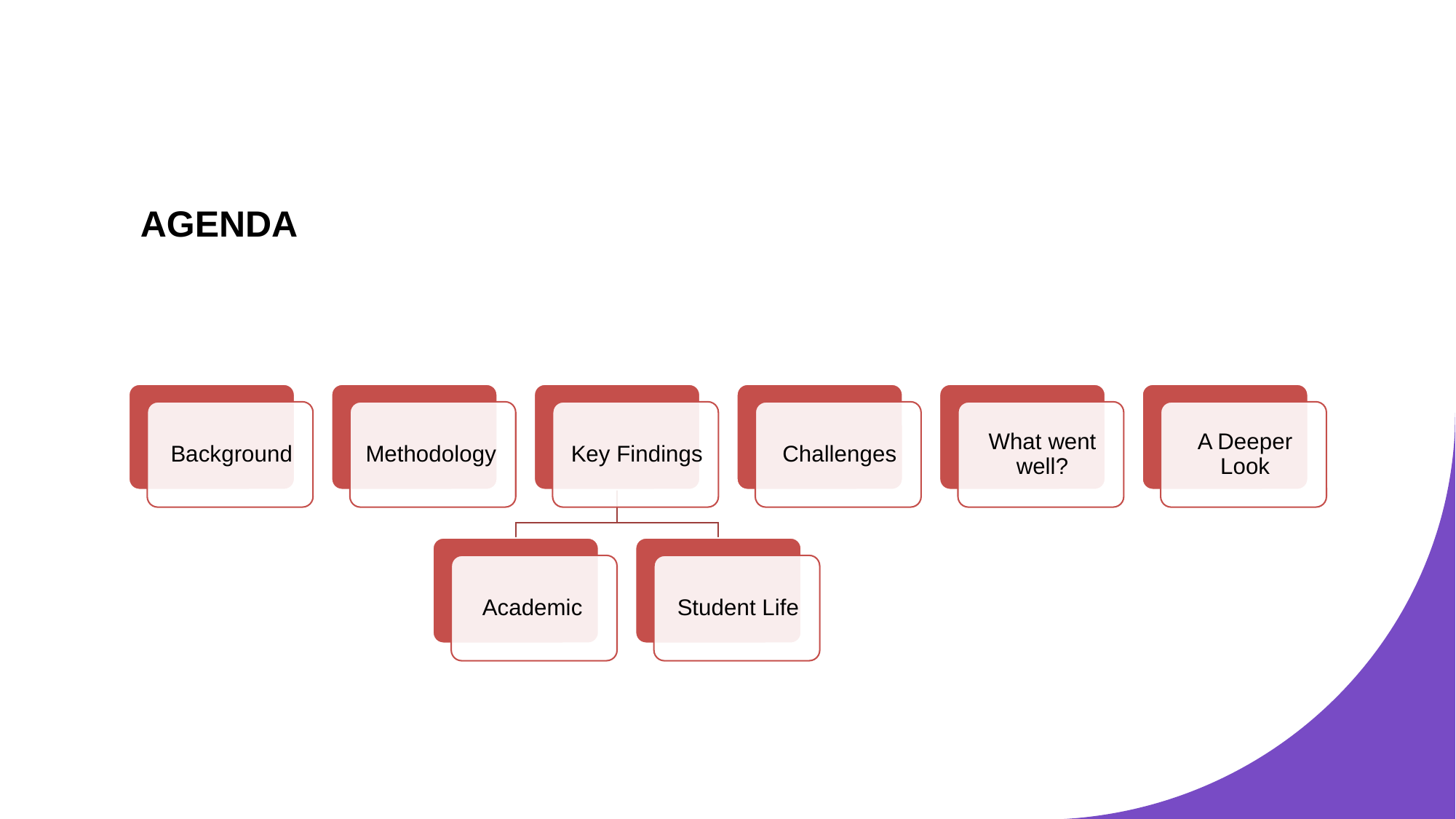

# AGENDA
Background
Methodology
Key Findings
Academic
Student Life
Challenges
What went well?
A Deeper Look